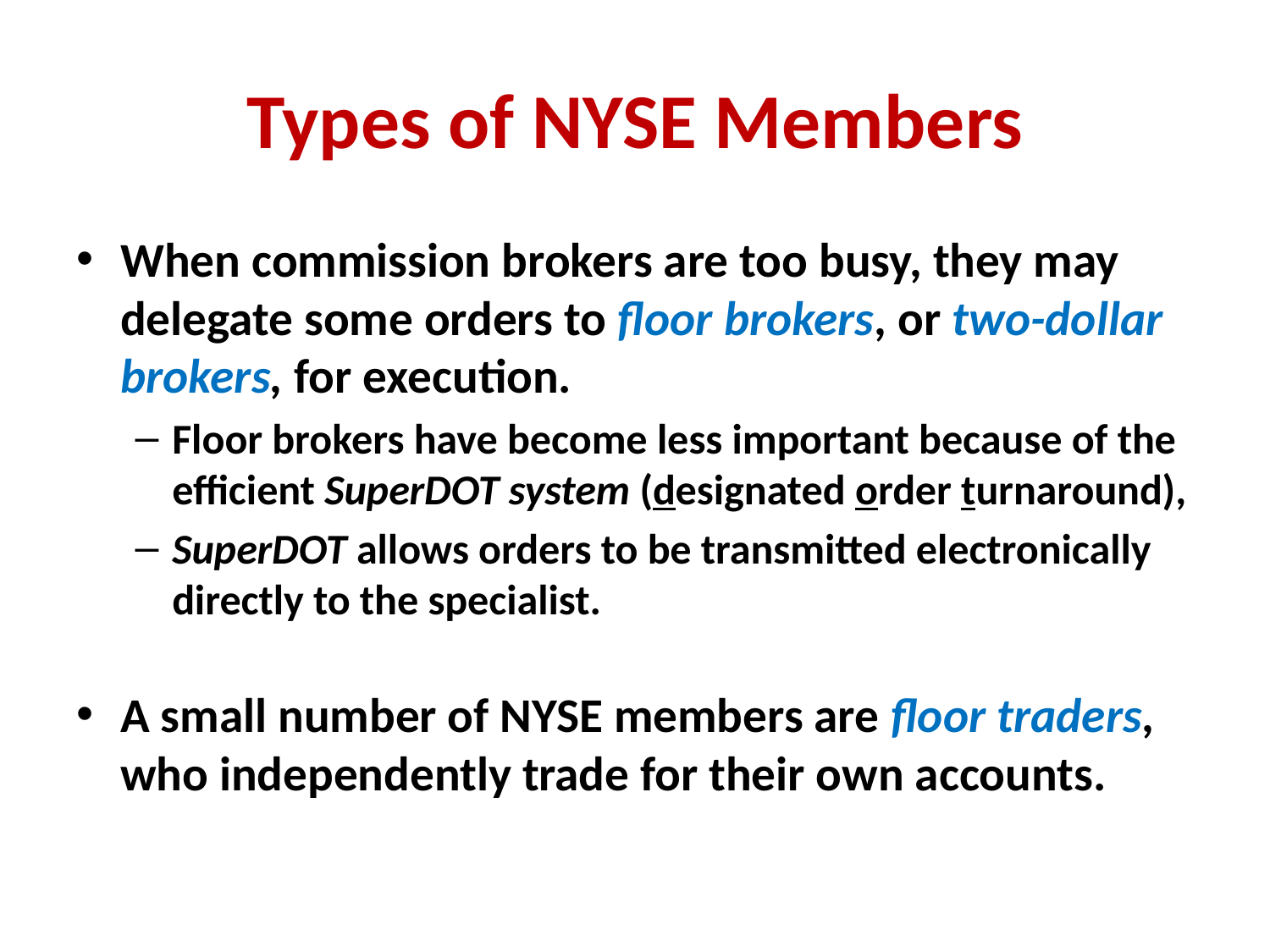

# Types of NYSE Members
When commission brokers are too busy, they may delegate some orders to floor brokers, or two-dollar brokers, for execution.
Floor brokers have become less important because of the efficient SuperDOT system (designated order turnaround),
SuperDOT allows orders to be transmitted electronically directly to the specialist.
A small number of NYSE members are floor traders, who independently trade for their own accounts.